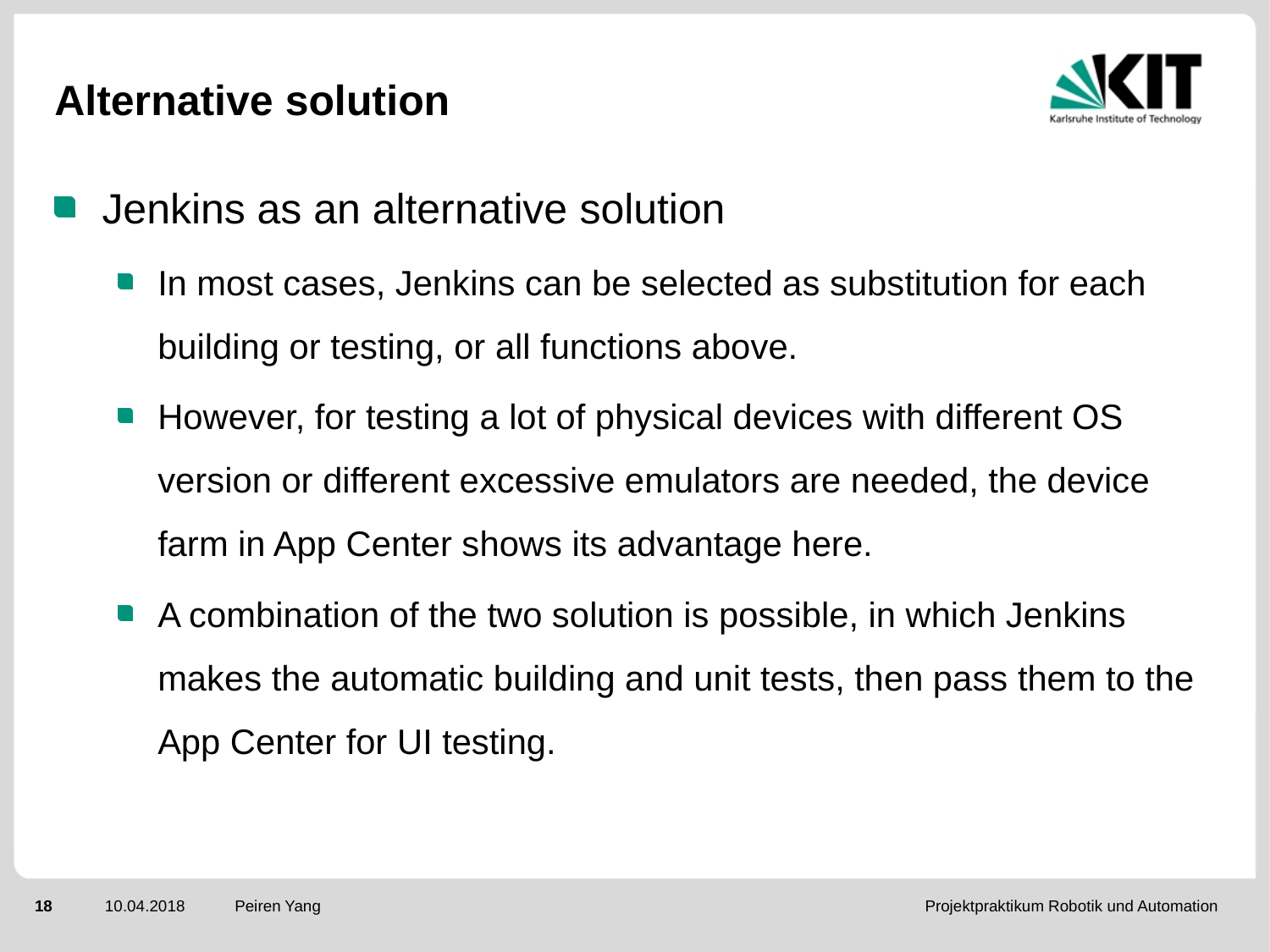

# Alternative solution
Jenkins as an alternative solution
In most cases, Jenkins can be selected as substitution for each building or testing, or all functions above.
However, for testing a lot of physical devices with different OS version or different excessive emulators are needed, the device farm in App Center shows its advantage here.
A combination of the two solution is possible, in which Jenkins makes the automatic building and unit tests, then pass them to the App Center for UI testing.
Peiren Yang